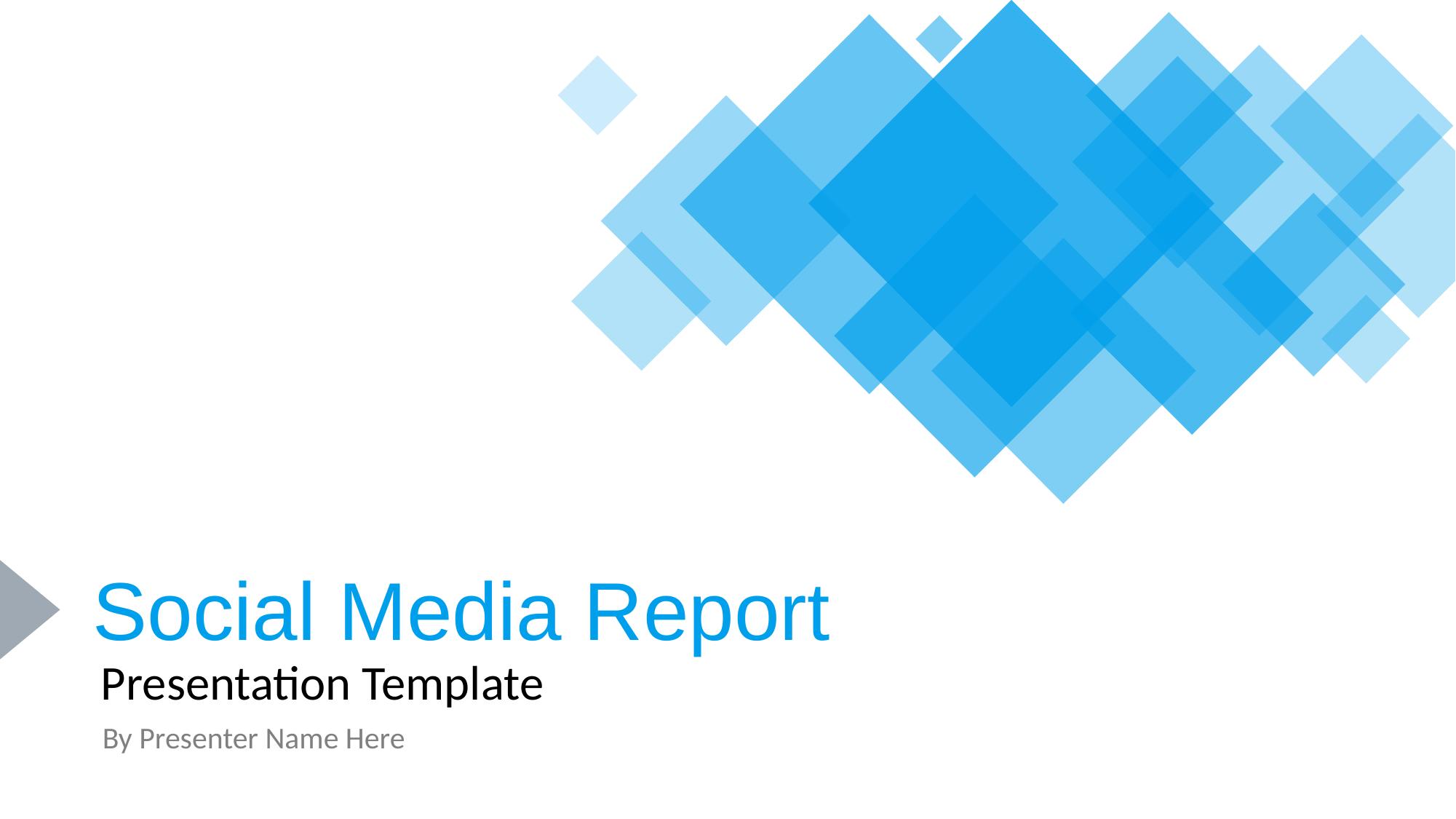

Social Media Report

Presentation Template
By Presenter Name Here